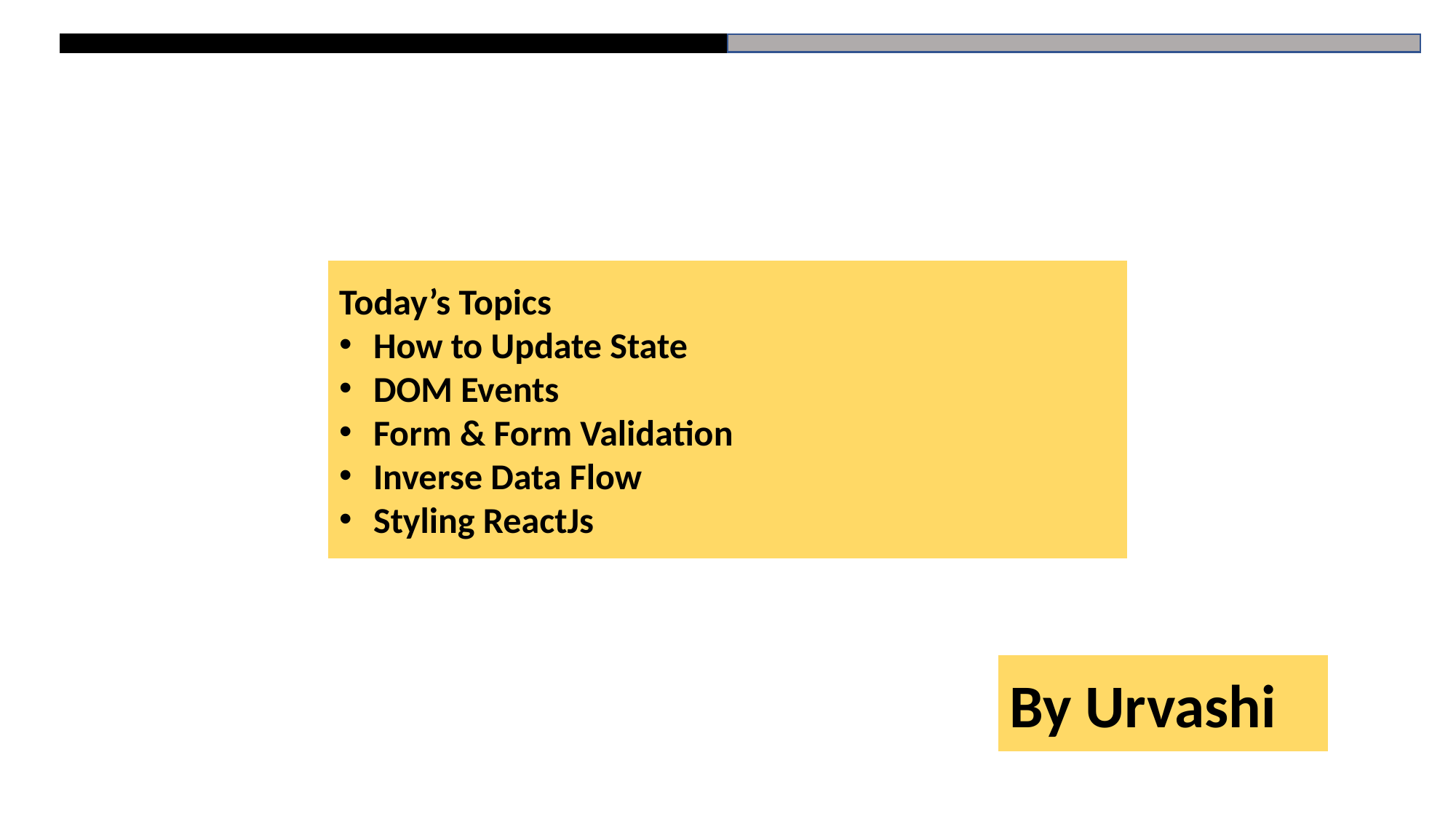

Today’s Topics
How to Update State
DOM Events
Form & Form Validation
Inverse Data Flow
Styling ReactJs

# HTML
By Urvashi